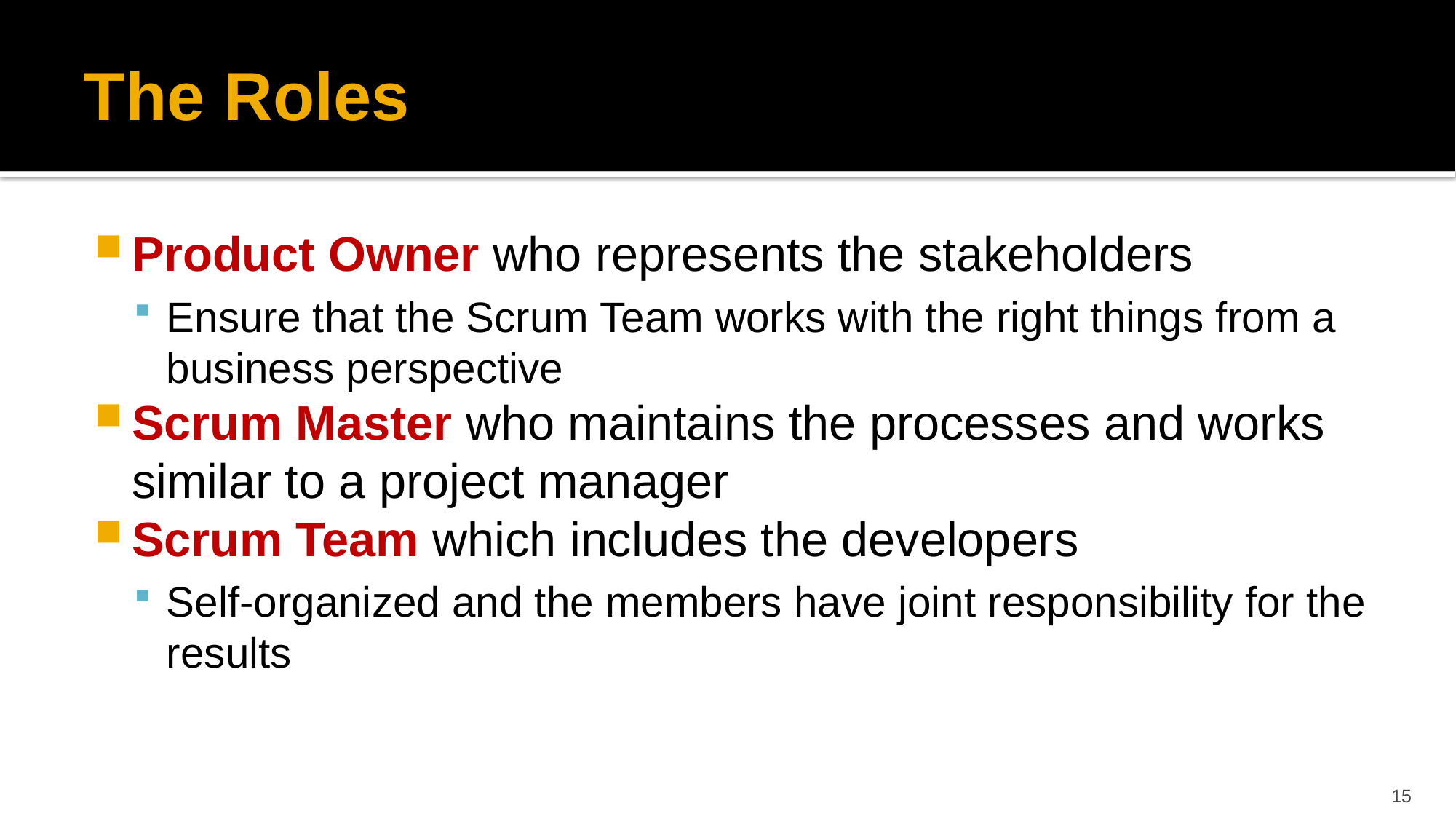

# The Roles
Product Owner who represents the stakeholders
Ensure that the Scrum Team works with the right things from a business perspective
Scrum Master who maintains the processes and works similar to a project manager
Scrum Team which includes the developers
Self-organized and the members have joint responsibility for the results

15